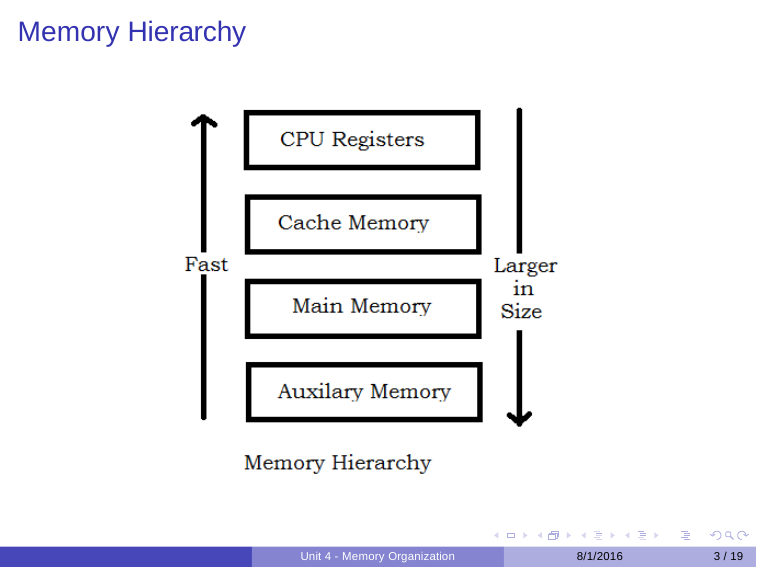

# Memory Hierarchy

Unit 4 - Memory Organization
8/1/2016
3 / 19